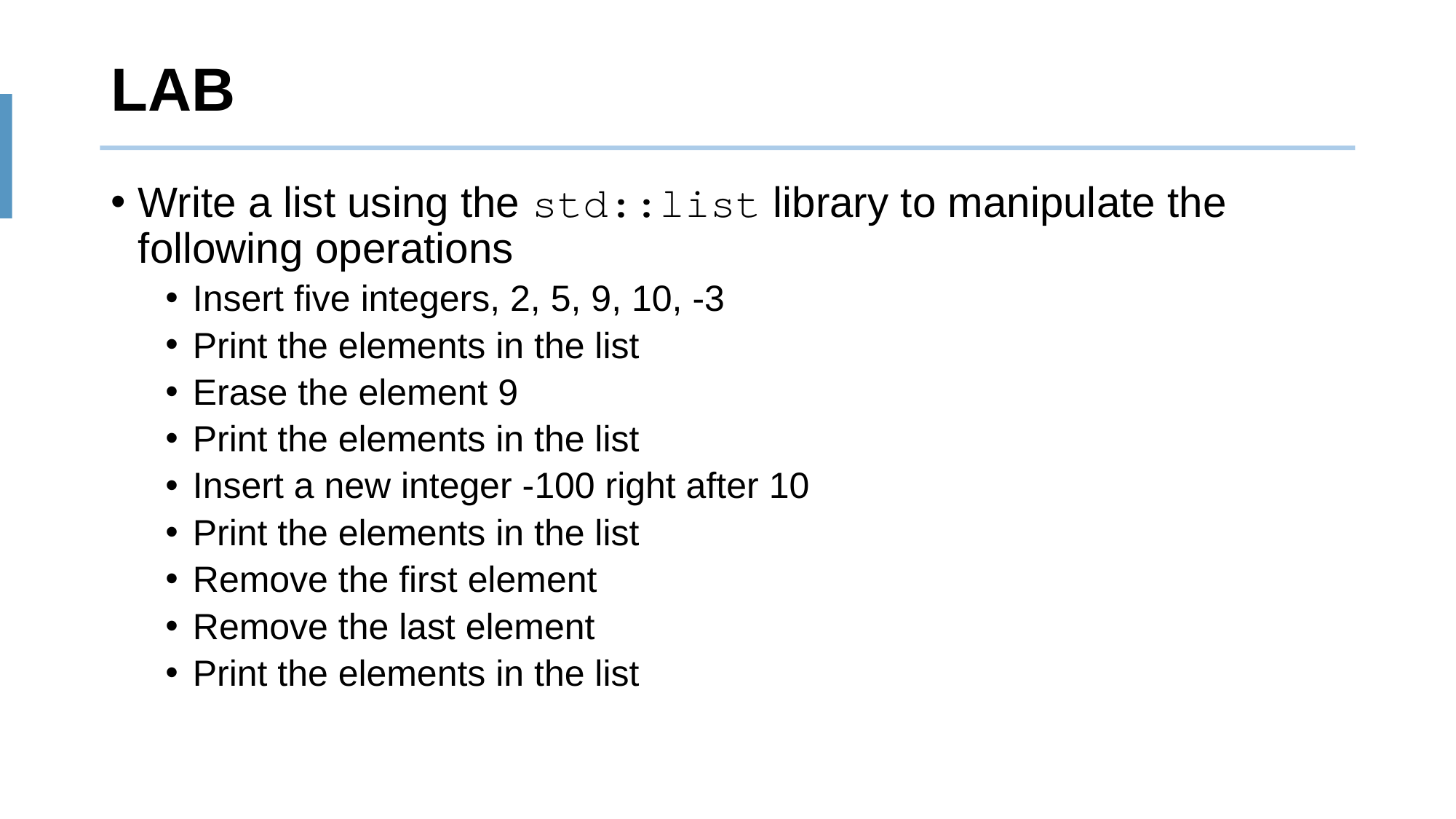

# LAB
Write a list using the std::list library to manipulate the following operations
Insert five integers, 2, 5, 9, 10, -3
Print the elements in the list
Erase the element 9
Print the elements in the list
Insert a new integer -100 right after 10
Print the elements in the list
Remove the first element
Remove the last element
Print the elements in the list